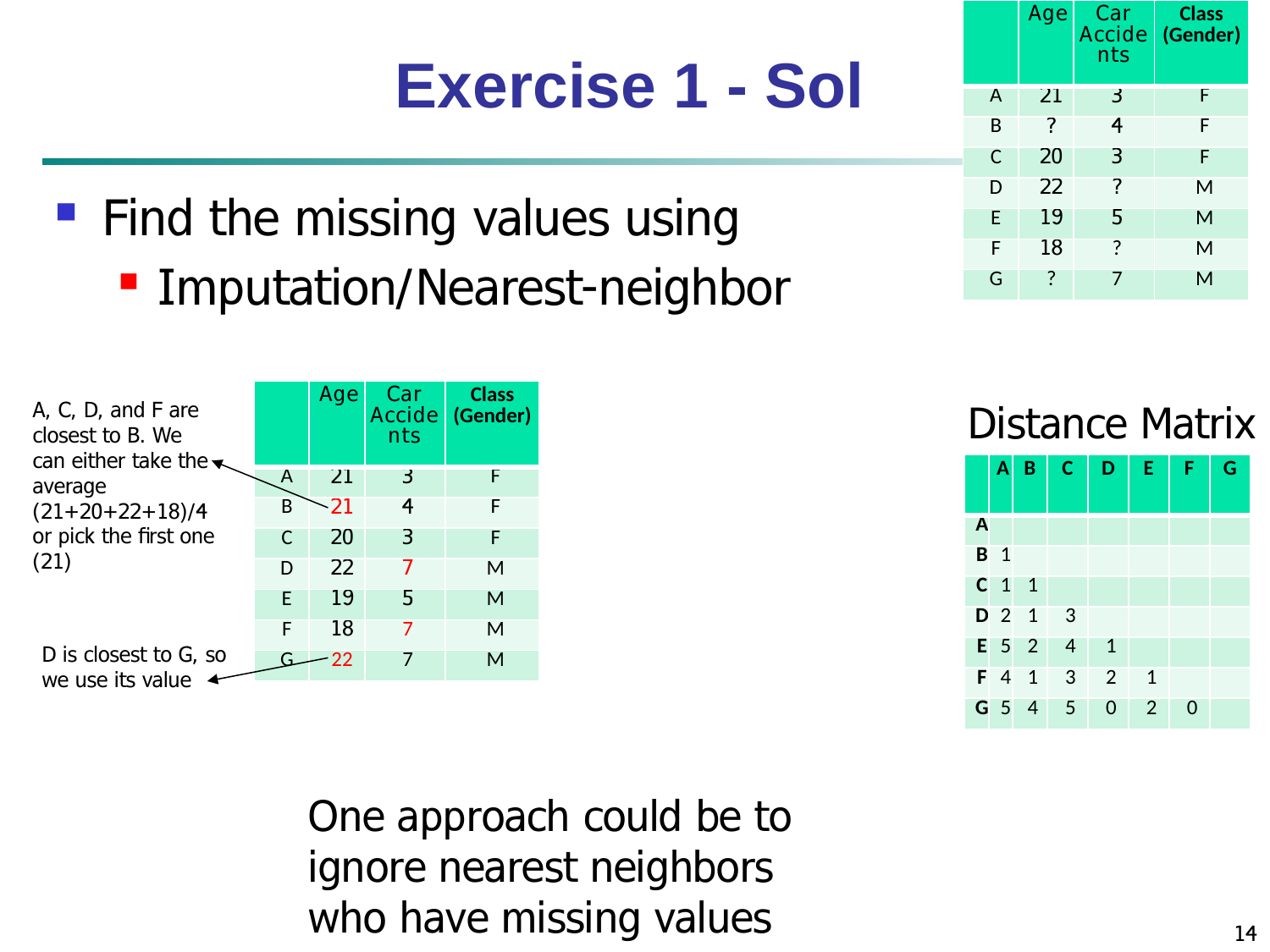

|  | Age | Car Accidents | Class (Gender) |
| --- | --- | --- | --- |
| A | 21 | 3 | F |
| B | ? | 4 | F |
| C | 20 | 3 | F |
| D | 22 | ? | M |
| E | 19 | 5 | M |
| F | 18 | ? | M |
| G | ? | 7 | M |
# Exercise 1 - Sol
Find the missing values using
Imputation/Nearest-neighbor

|  | Age | Car Accidents | Class (Gender) |
| --- | --- | --- | --- |
| A | 21 | 3 | F |
| B | 21 | 4 | F |
| C | 20 | 3 | F |
| D | 22 | 7 | M |
| E | 19 | 5 | M |
| F | 18 | 7 | M |
| G | 22 | 7 | M |
A, C, D, and F are closest to B. We can either take the average (21+20+22+18)/4 or pick the first one (21)
Distance Matrix
|  | A | B | C | D | E | F | G |
| --- | --- | --- | --- | --- | --- | --- | --- |
| A |  |  |  |  |  |  |  |
| B | 1 |  |  |  |  |  |  |
| C | 1 | 1 |  |  |  |  |  |
| D | 2 | 1 | 3 |  |  |  |  |
| E | 5 | 2 | 4 | 1 |  |  |  |
| F | 4 | 1 | 3 | 2 | 1 |  |  |
| G | 5 | 4 | 5 | 0 | 2 | 0 |  |
D is closest to G, so we use its value
One approach could be to ignore nearest neighbors who have missing values
14